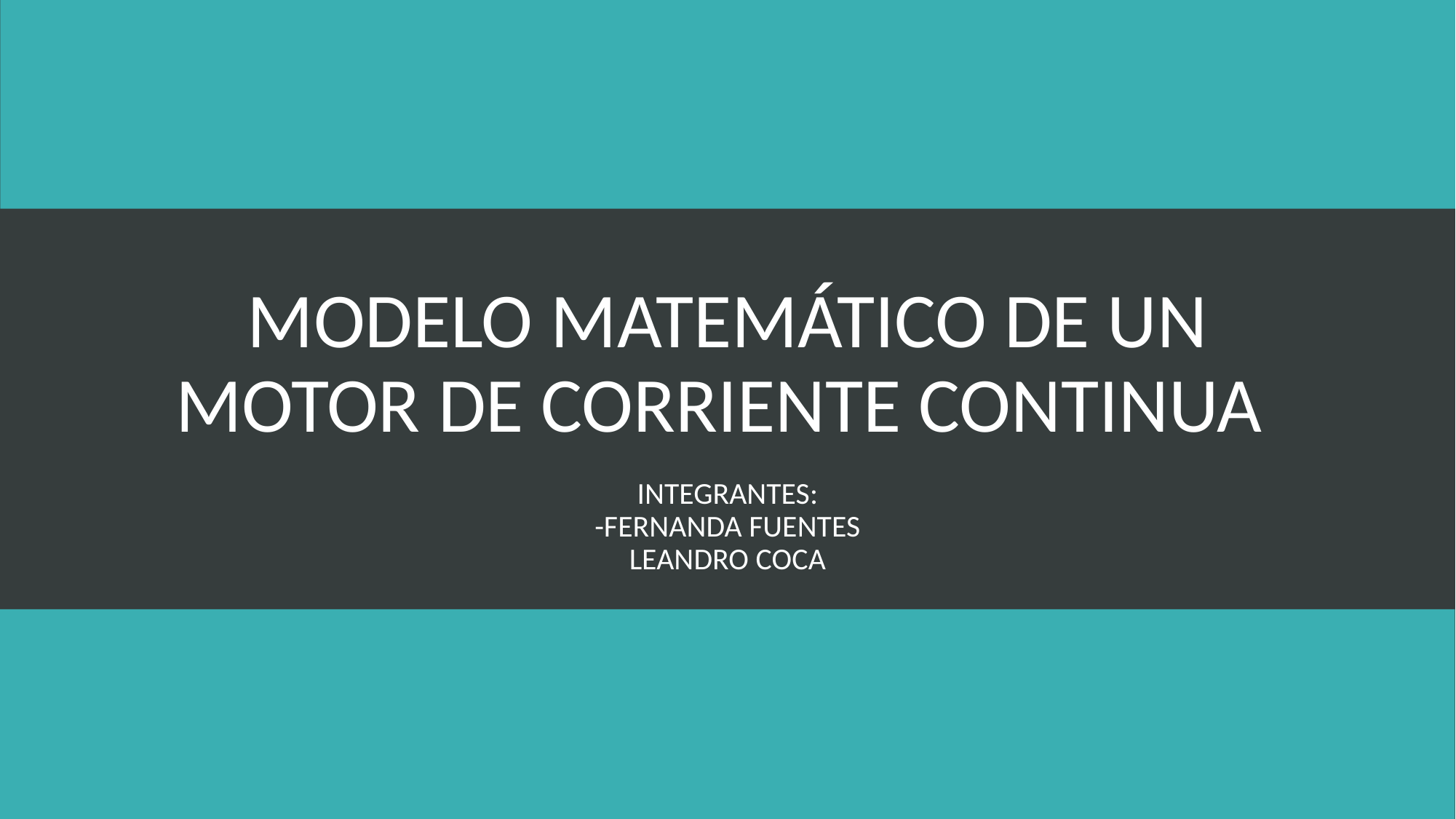

# MODELO MATEMÁTICO DE UN MOTOR DE CORRIENTE CONTINUA
INTEGRANTES:
-Fernanda fuentes
Leandro coca